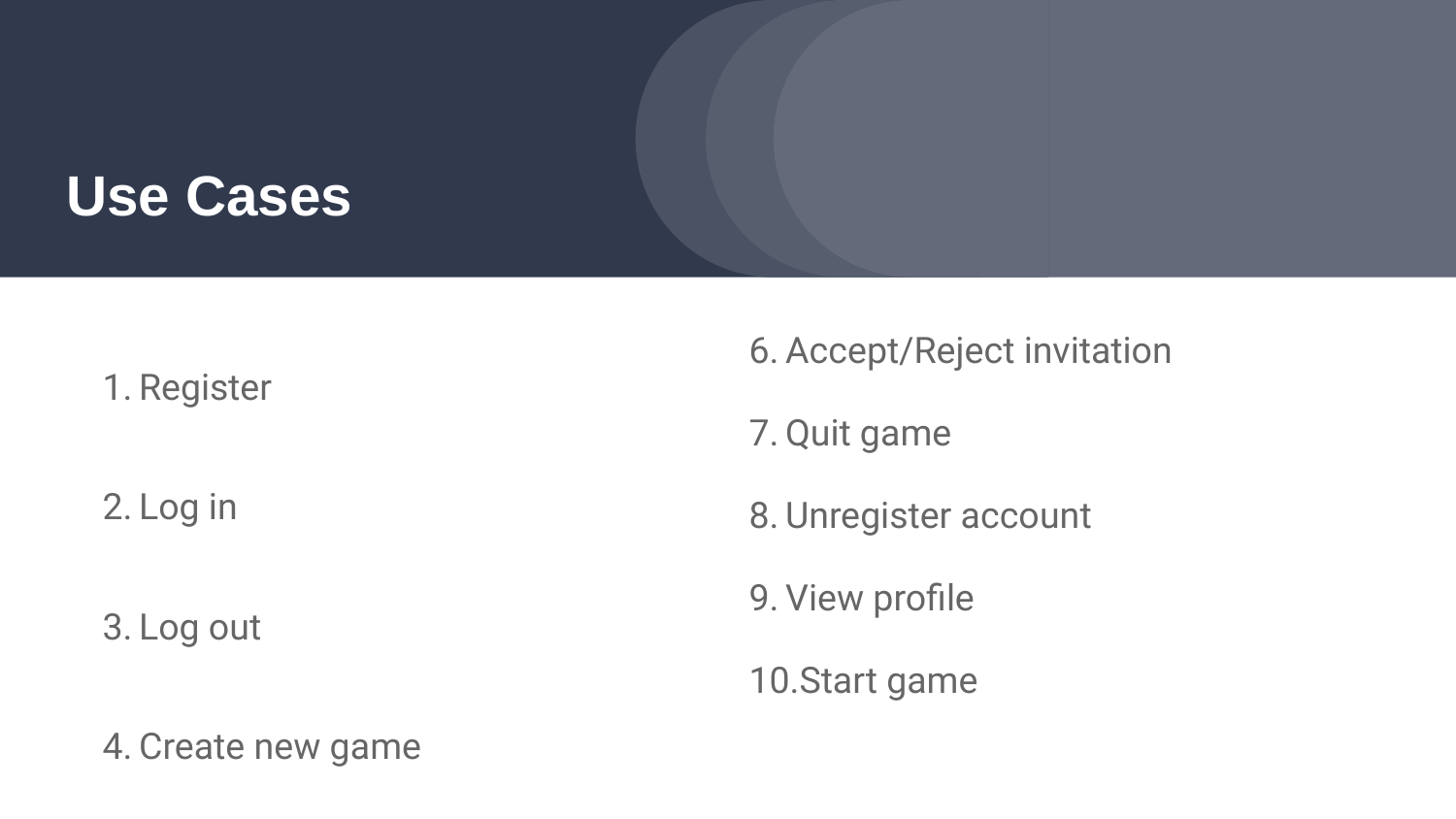

# Use Cases
Register
Log in
Log out
Create new game
Invite player
Accept/Reject invitation
Quit game
Unregister account
View profile
Start game